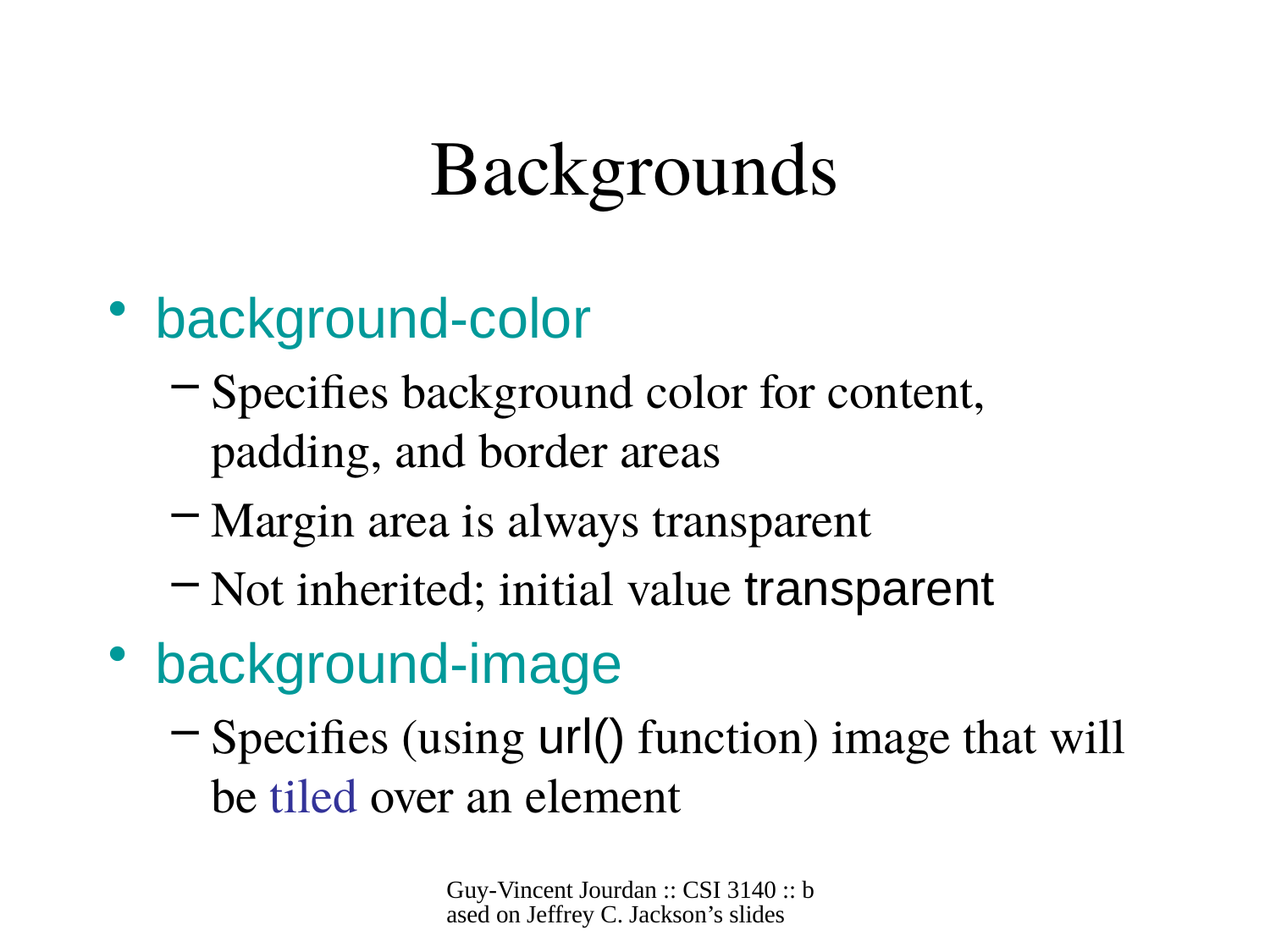

# Backgrounds
background-color
Specifies background color for content, padding, and border areas
Margin area is always transparent
Not inherited; initial value transparent
background-image
Specifies (using url() function) image that will be tiled over an element
Guy-Vincent Jourdan :: CSI 3140 :: based on Jeffrey C. Jackson’s slides